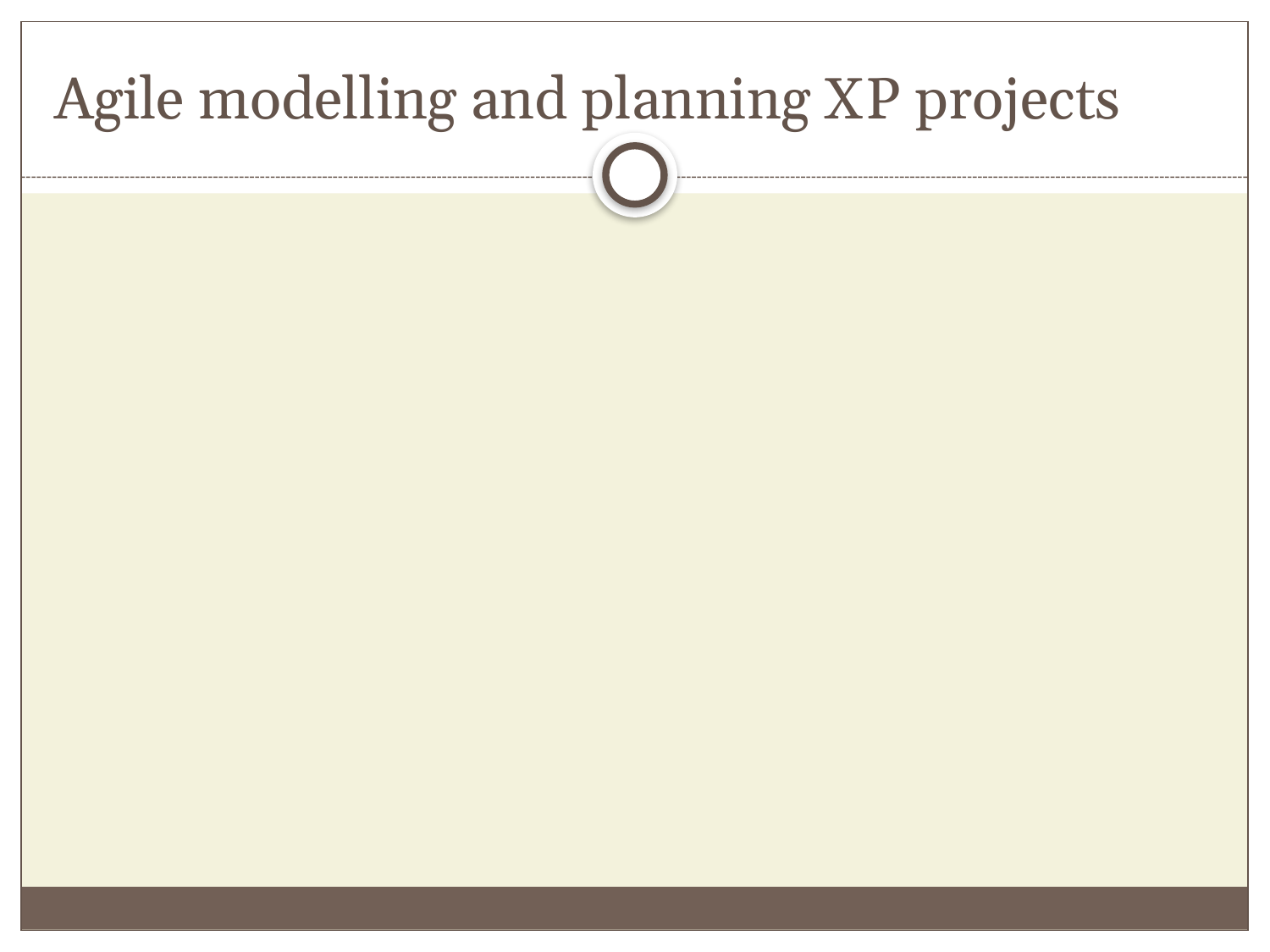

# Agile modelling and planning XP projects